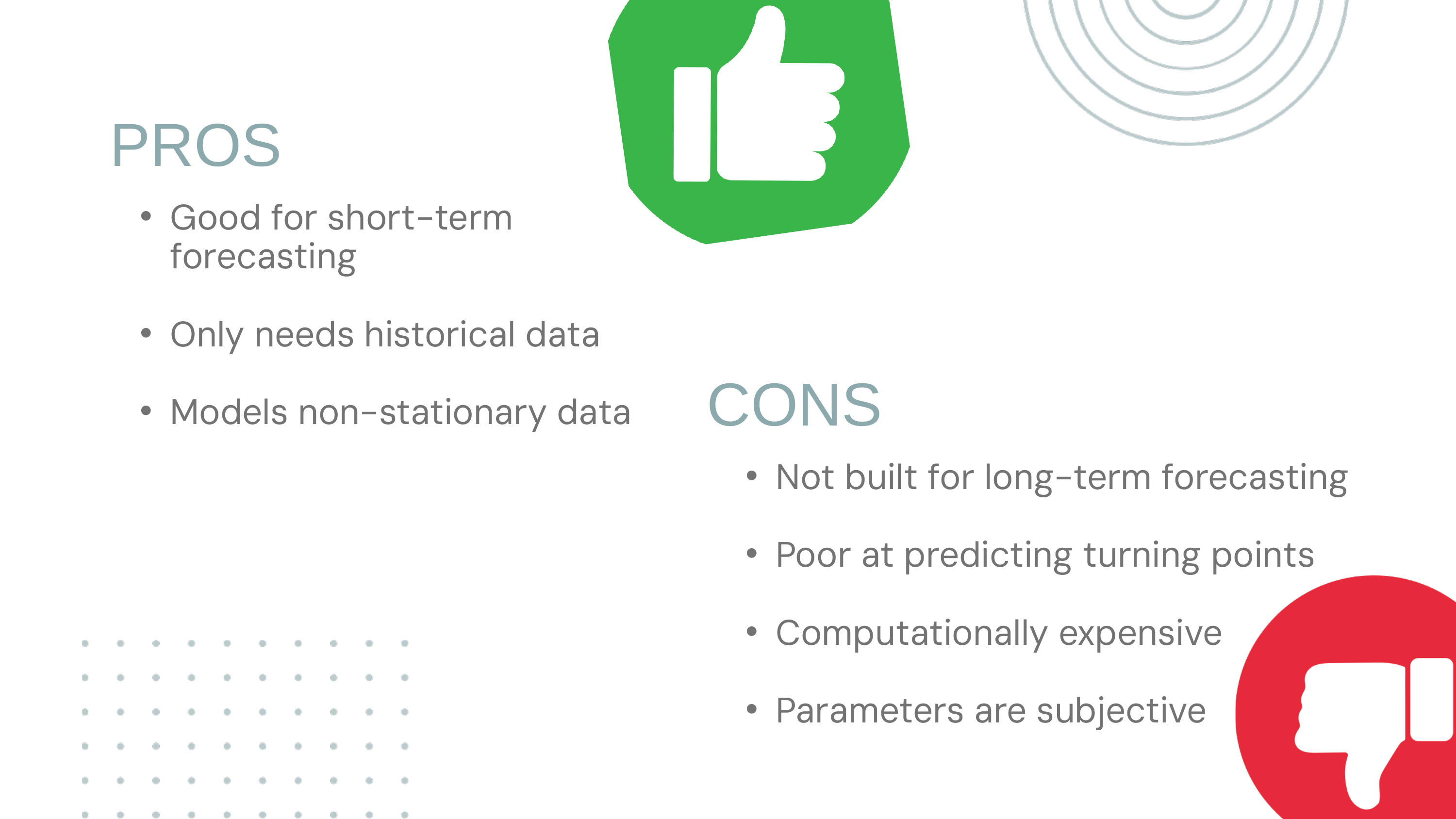

PROS
Good for short-term forecasting

Only needs historical data

Models non-stationary data
CONS
Not built for long-term forecasting

Poor at predicting turning points

Computationally expensive

Parameters are subjective